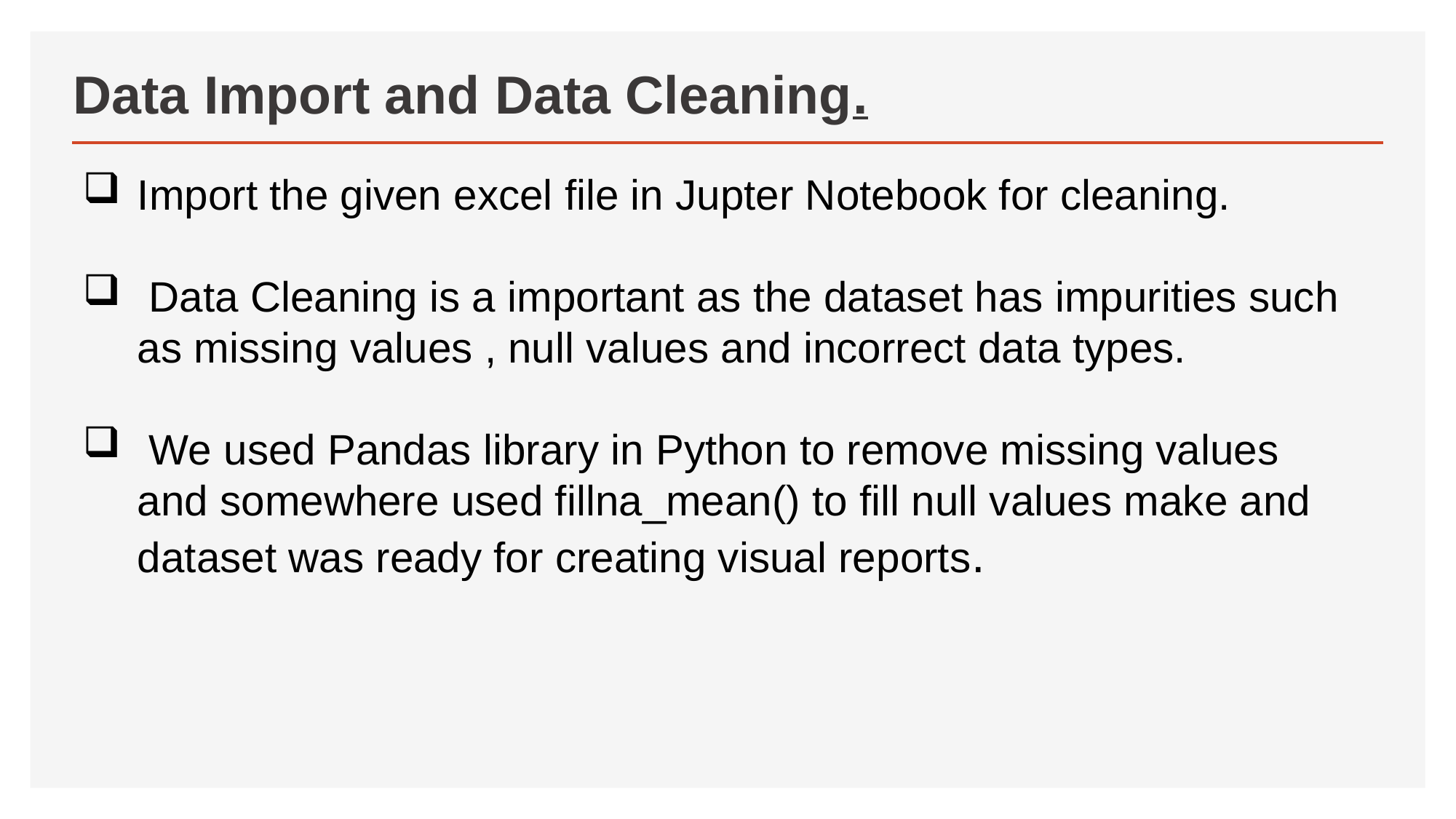

# Data Import and Data Cleaning.
Import the given excel file in Jupter Notebook for cleaning.

 Data Cleaning is a important as the dataset has impurities such as missing values , null values and incorrect data types.

 We used Pandas library in Python to remove missing values and somewhere used fillna_mean() to fill null values make and dataset was ready for creating visual reports.